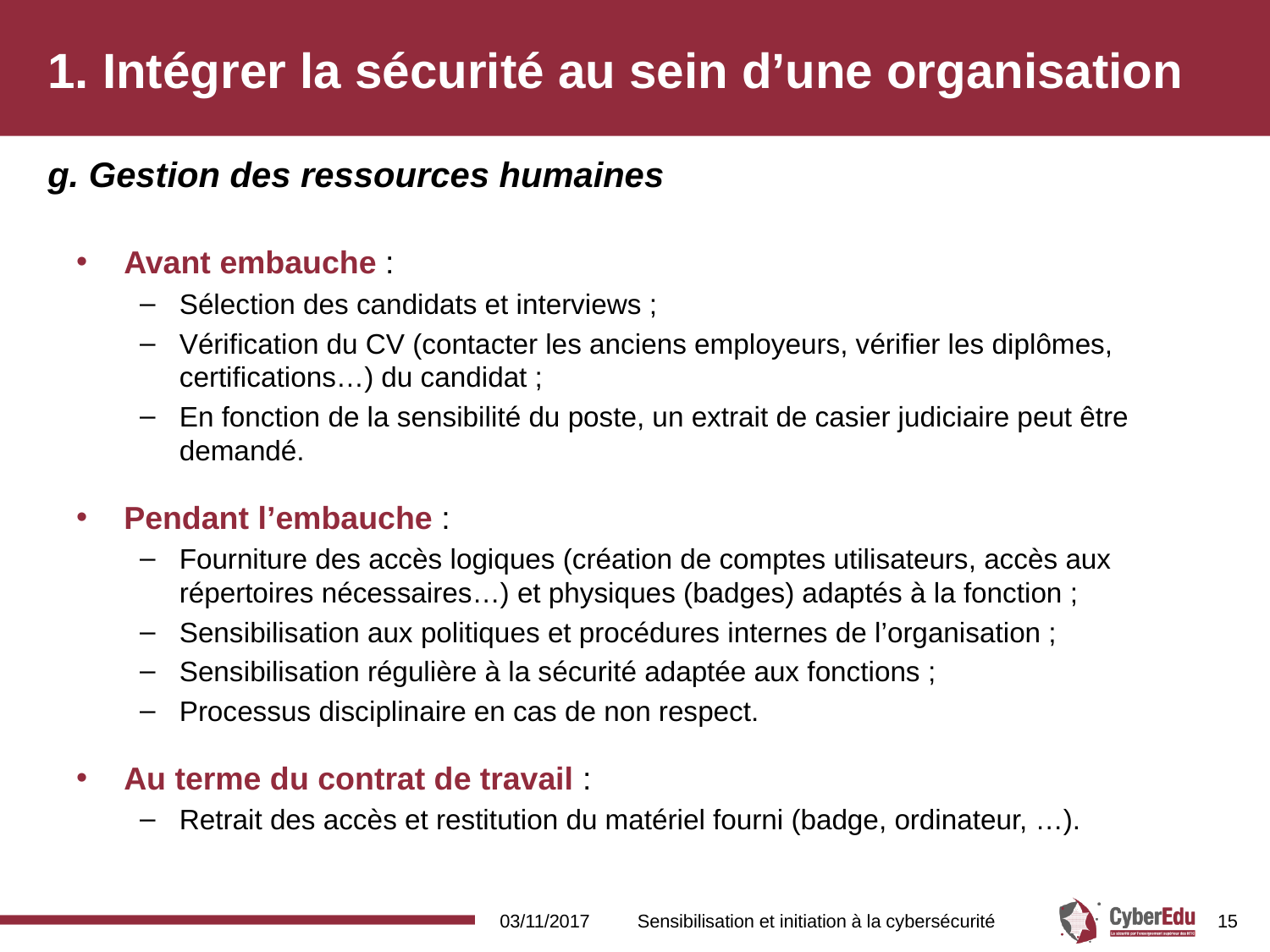

# 1. Intégrer la sécurité au sein d’une organisation
g. Gestion des ressources humaines
Avant embauche :
Sélection des candidats et interviews ;
Vérification du CV (contacter les anciens employeurs, vérifier les diplômes, certifications…) du candidat ;
En fonction de la sensibilité du poste, un extrait de casier judiciaire peut être demandé.

Pendant l’embauche :
Fourniture des accès logiques (création de comptes utilisateurs, accès aux répertoires nécessaires…) et physiques (badges) adaptés à la fonction ;
Sensibilisation aux politiques et procédures internes de l’organisation ;
Sensibilisation régulière à la sécurité adaptée aux fonctions ;
Processus disciplinaire en cas de non respect.

Au terme du contrat de travail :
Retrait des accès et restitution du matériel fourni (badge, ordinateur, …).

03/11/2017
Sensibilisation et initiation à la cybersécurité
15